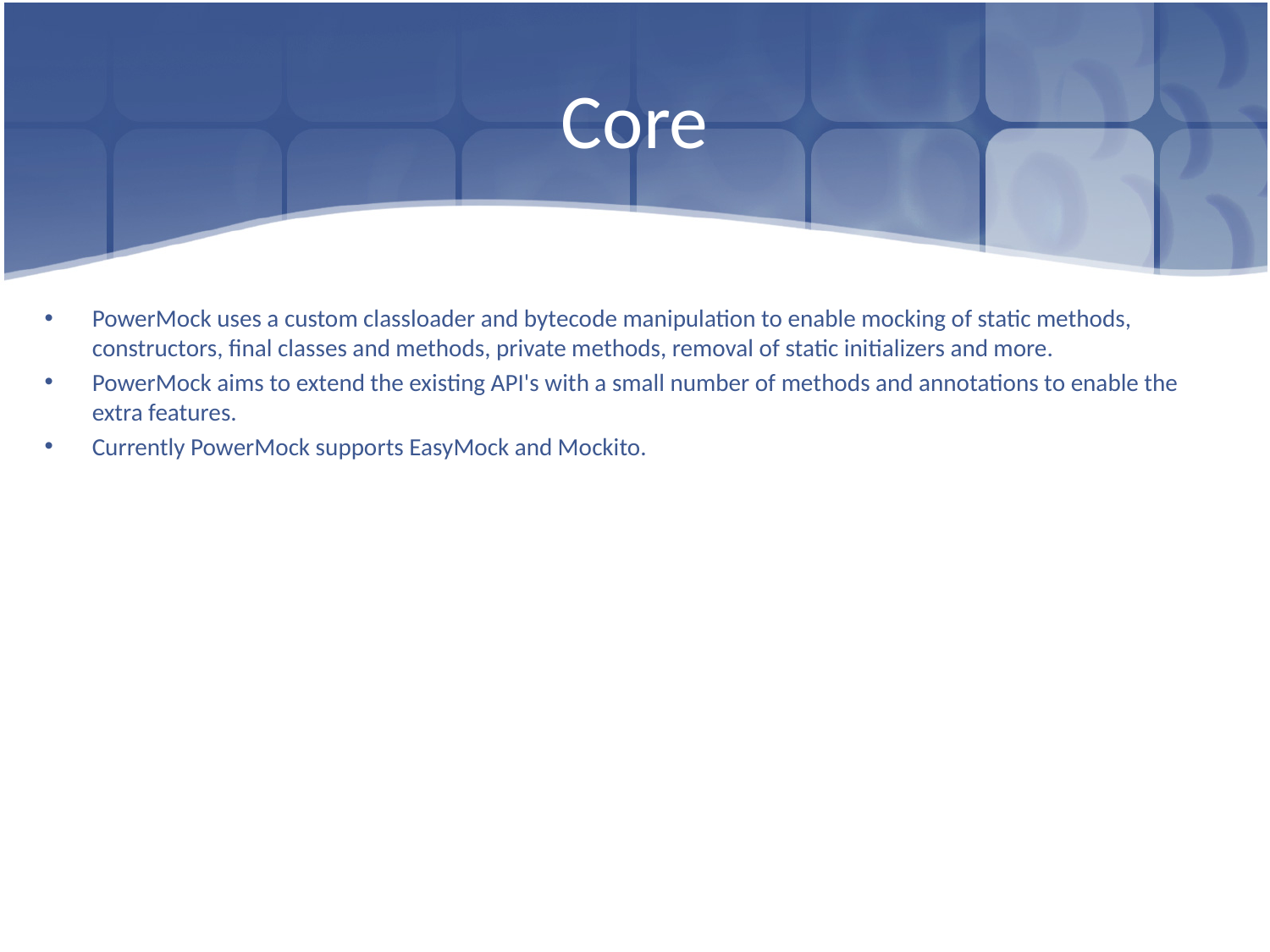

# Core
PowerMock uses a custom classloader and bytecode manipulation to enable mocking of static methods, constructors, final classes and methods, private methods, removal of static initializers and more.
PowerMock aims to extend the existing API's with a small number of methods and annotations to enable the extra features.
Currently PowerMock supports EasyMock and Mockito.